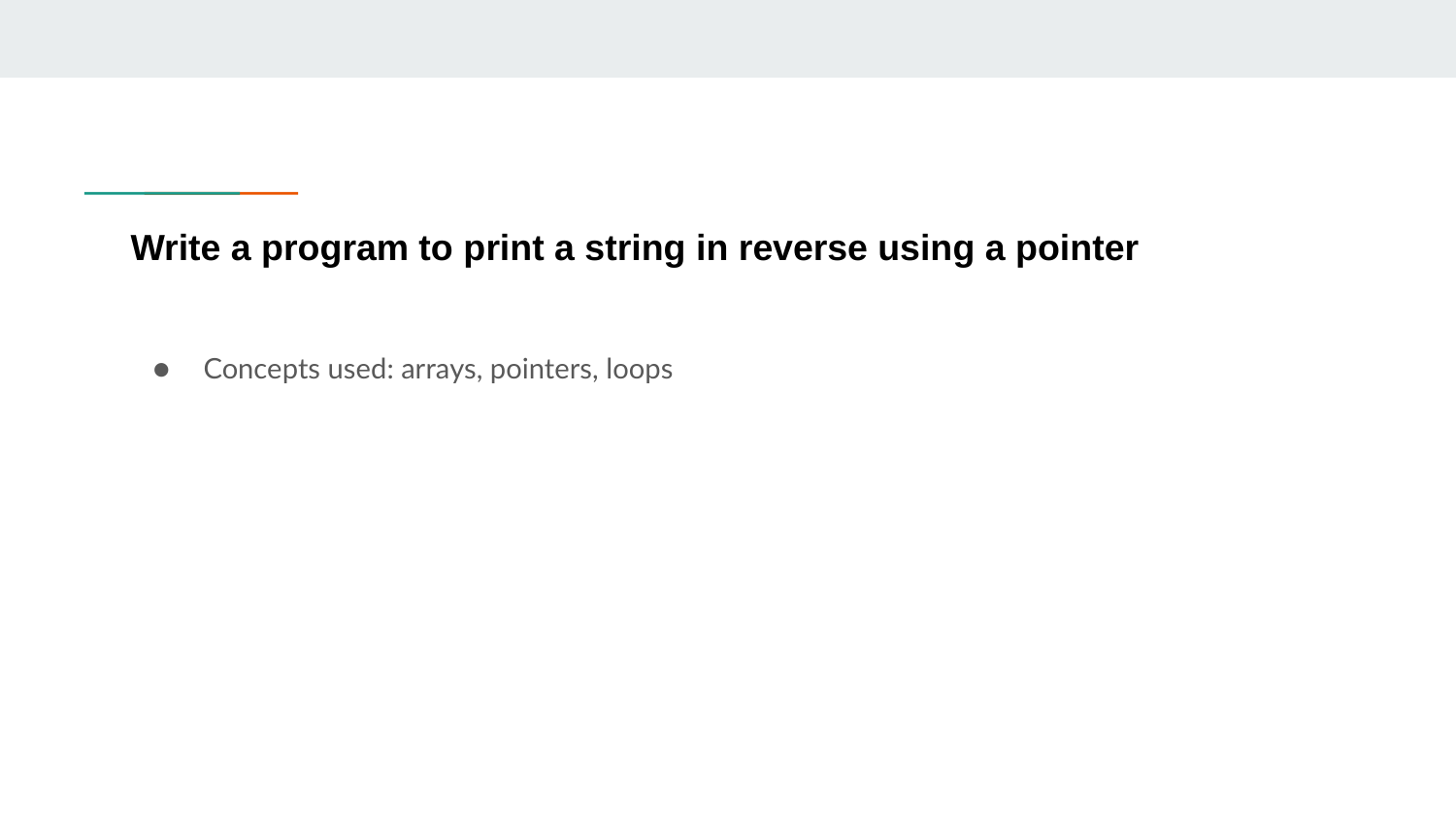

# Write a program to print a string in reverse using a pointer
Concepts used: arrays, pointers, loops